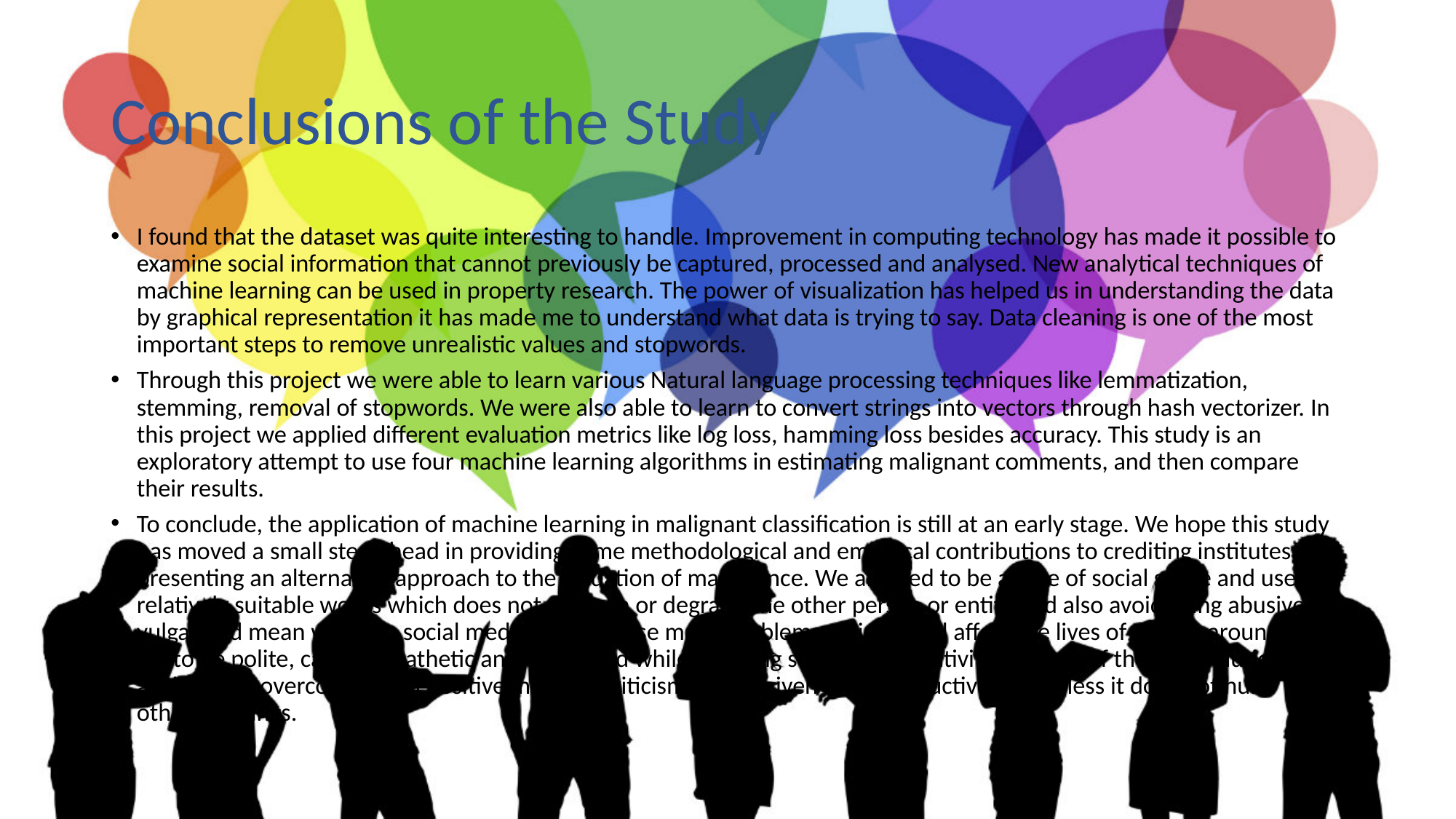

# Conclusions of the Study
I found that the dataset was quite interesting to handle. Improvement in computing technology has made it possible to examine social information that cannot previously be captured, processed and analysed. New analytical techniques of machine learning can be used in property research. The power of visualization has helped us in understanding the data by graphical representation it has made me to understand what data is trying to say. Data cleaning is one of the most important steps to remove unrealistic values and stopwords.
Through this project we were able to learn various Natural language processing techniques like lemmatization, stemming, removal of stopwords. We were also able to learn to convert strings into vectors through hash vectorizer. In this project we applied different evaluation metrics like log loss, hamming loss besides accuracy. This study is an exploratory attempt to use four machine learning algorithms in estimating malignant comments, and then compare their results.
To conclude, the application of machine learning in malignant classification is still at an early stage. We hope this study has moved a small step ahead in providing some methodological and empirical contributions to crediting institutes, and presenting an alternative approach to the valuation of malignance. We all need to be aware of social sense and use the relatively suitable words which does not demean or degrade the other person or entity and also avoid using abusive, vulgar and mean words in social media. It can cause many problems which could affect the lives of people around us. Try to be polite, calm, empathetic and composed while handling stress and negativity and one of the best solutions is to avoid it and overcoming in a positive manner. Criticism can be given in a constructive way unless it does not hurt other’s feelings.